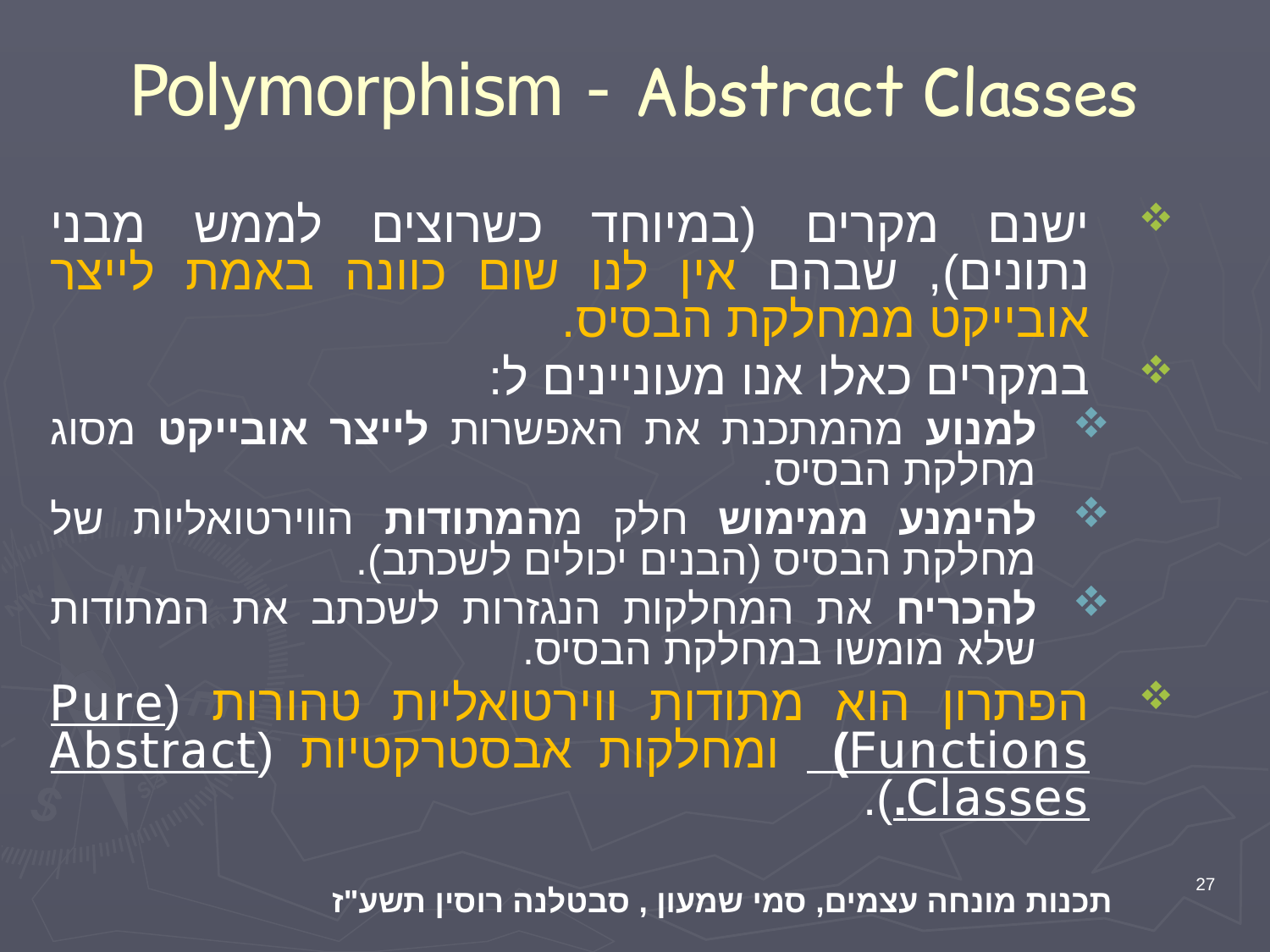

# Polymorphism - Abstract Classes

ישנם מקרים (במיוחד כשרוצים לממש מבני נתונים), שבהם אין לנו שום כוונה באמת לייצר אובייקט ממחלקת הבסיס.
במקרים כאלו אנו מעוניינים ל:
למנוע מהמתכנת את האפשרות לייצר אובייקט מסוג מחלקת הבסיס.
להימנע ממימוש חלק מהמתודות הווירטואליות של מחלקת הבסיס (הבנים יכולים לשכתב).
להכריח את המחלקות הנגזרות לשכתב את המתודות שלא מומשו במחלקת הבסיס.
הפתרון הוא מתודות ווירטואליות טהורות (Pure Functions)  ומחלקות אבסטרקטיות (Abstract Classes.).
27
תכנות מונחה עצמים, סמי שמעון , סבטלנה רוסין תשע"ז